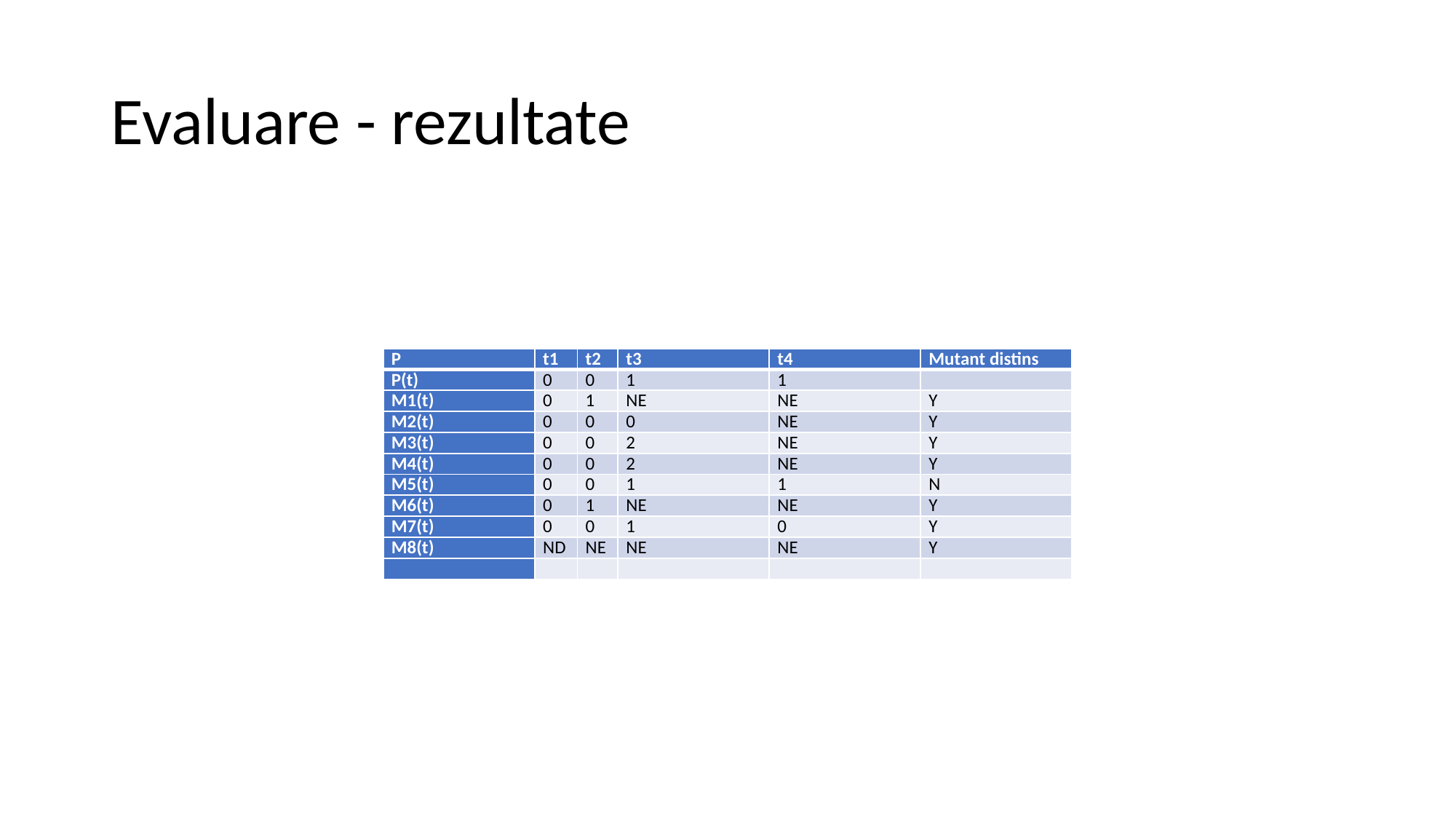

# Evaluare - rezultate
| P | t1 | t2 | t3 | t4 | Mutant distins |
| --- | --- | --- | --- | --- | --- |
| P(t) | 0 | 0 | 1 | 1 |  |
| M1(t) | 0 | 1 | NE | NE | Y |
| M2(t) | 0 | 0 | 0 | NE | Y |
| M3(t) | 0 | 0 | 2 | NE | Y |
| M4(t) | 0 | 0 | 2 | NE | Y |
| M5(t) | 0 | 0 | 1 | 1 | N |
| M6(t) | 0 | 1 | NE | NE | Y |
| M7(t) | 0 | 0 | 1 | 0 | Y |
| M8(t) | ND | NE | NE | NE | Y |
|  |  |  |  |  |  |